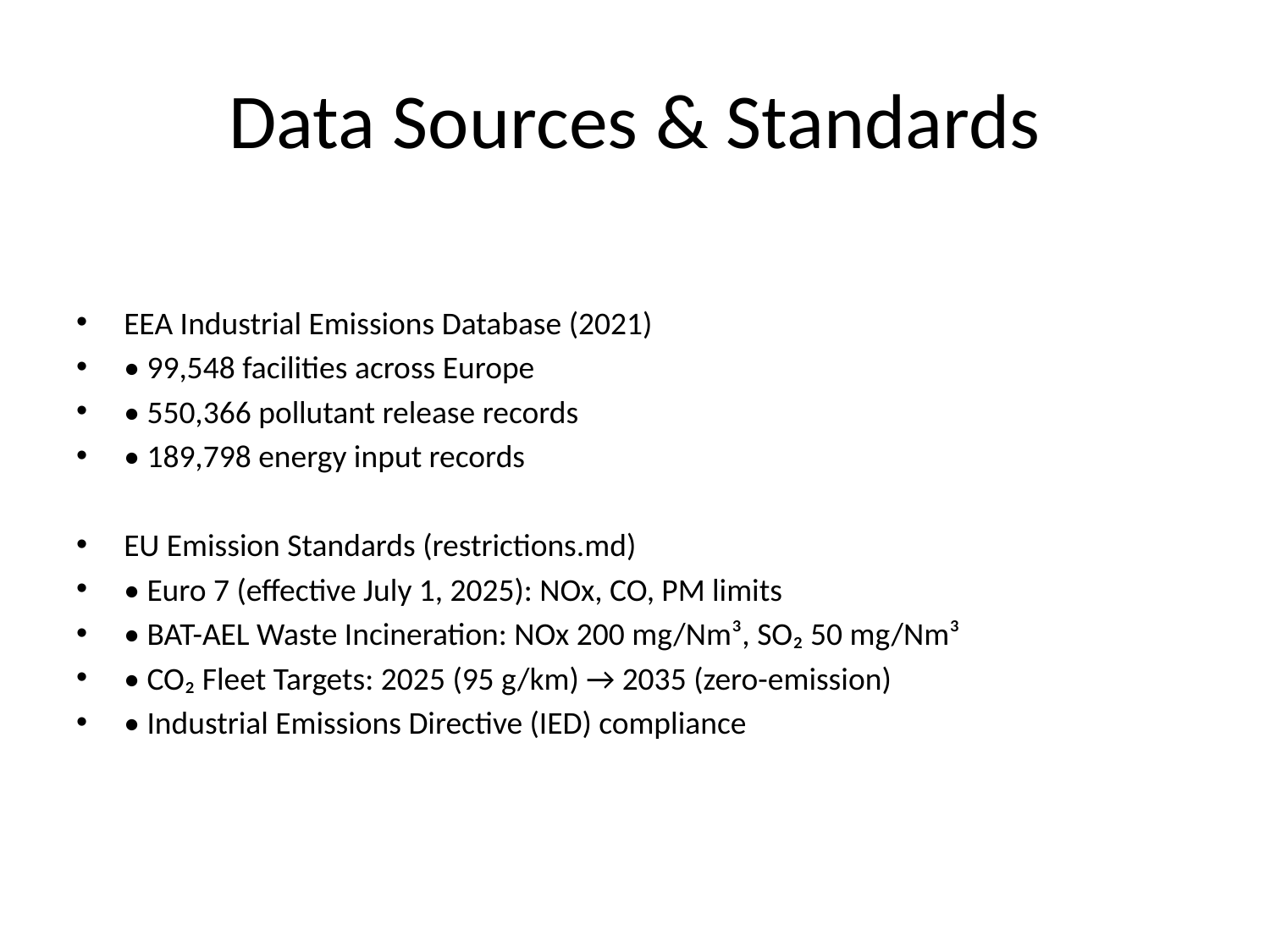

# Data Sources & Standards

EEA Industrial Emissions Database (2021)
• 99,548 facilities across Europe
• 550,366 pollutant release records
• 189,798 energy input records

EU Emission Standards (restrictions.md)
• Euro 7 (effective July 1, 2025): NOx, CO, PM limits
• BAT-AEL Waste Incineration: NOx 200 mg/Nm³, SO₂ 50 mg/Nm³
• CO₂ Fleet Targets: 2025 (95 g/km) → 2035 (zero-emission)
• Industrial Emissions Directive (IED) compliance